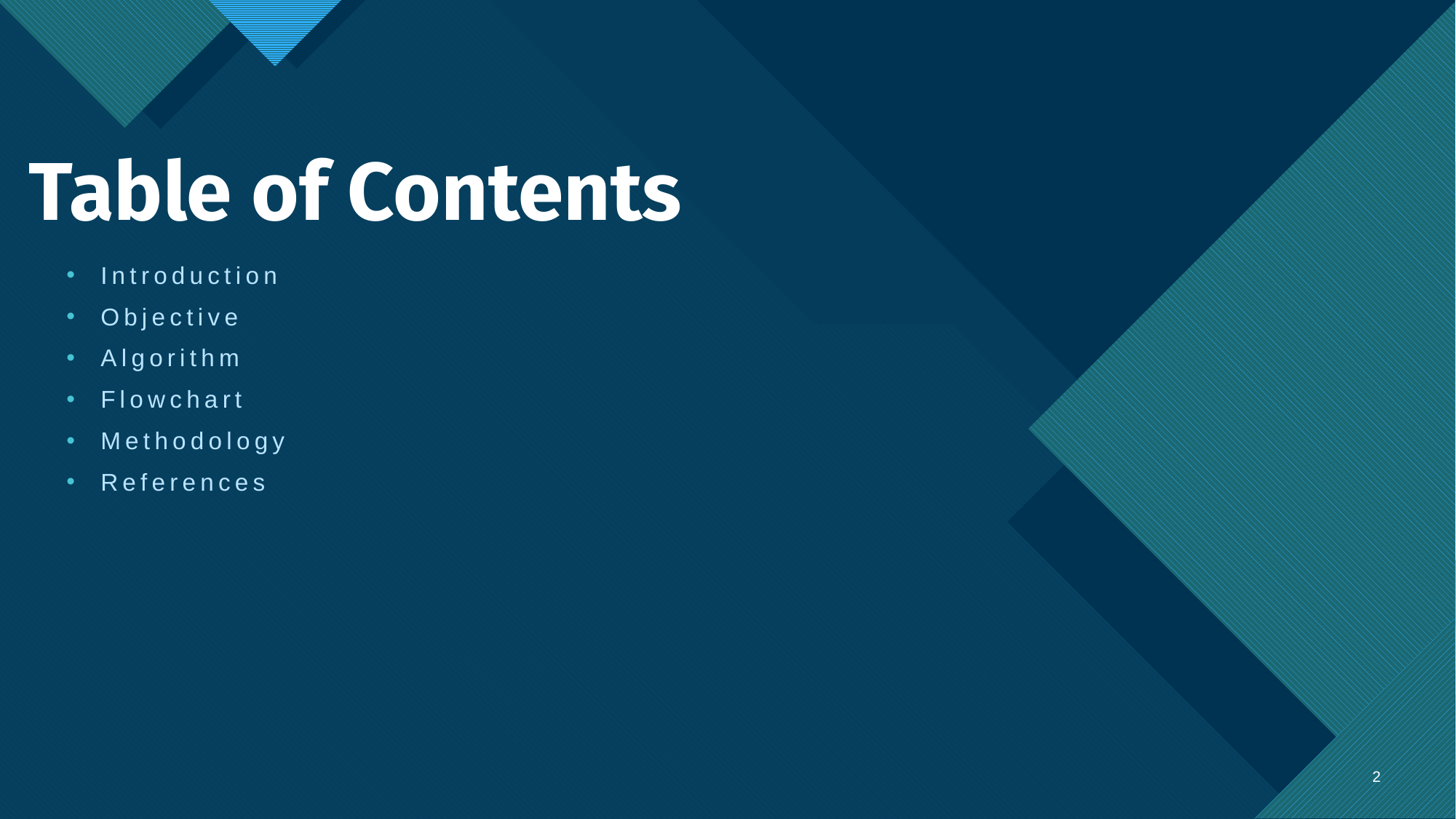

# Table of Contents
Introduction
Objective
Algorithm
Flowchart
Methodology
References

2